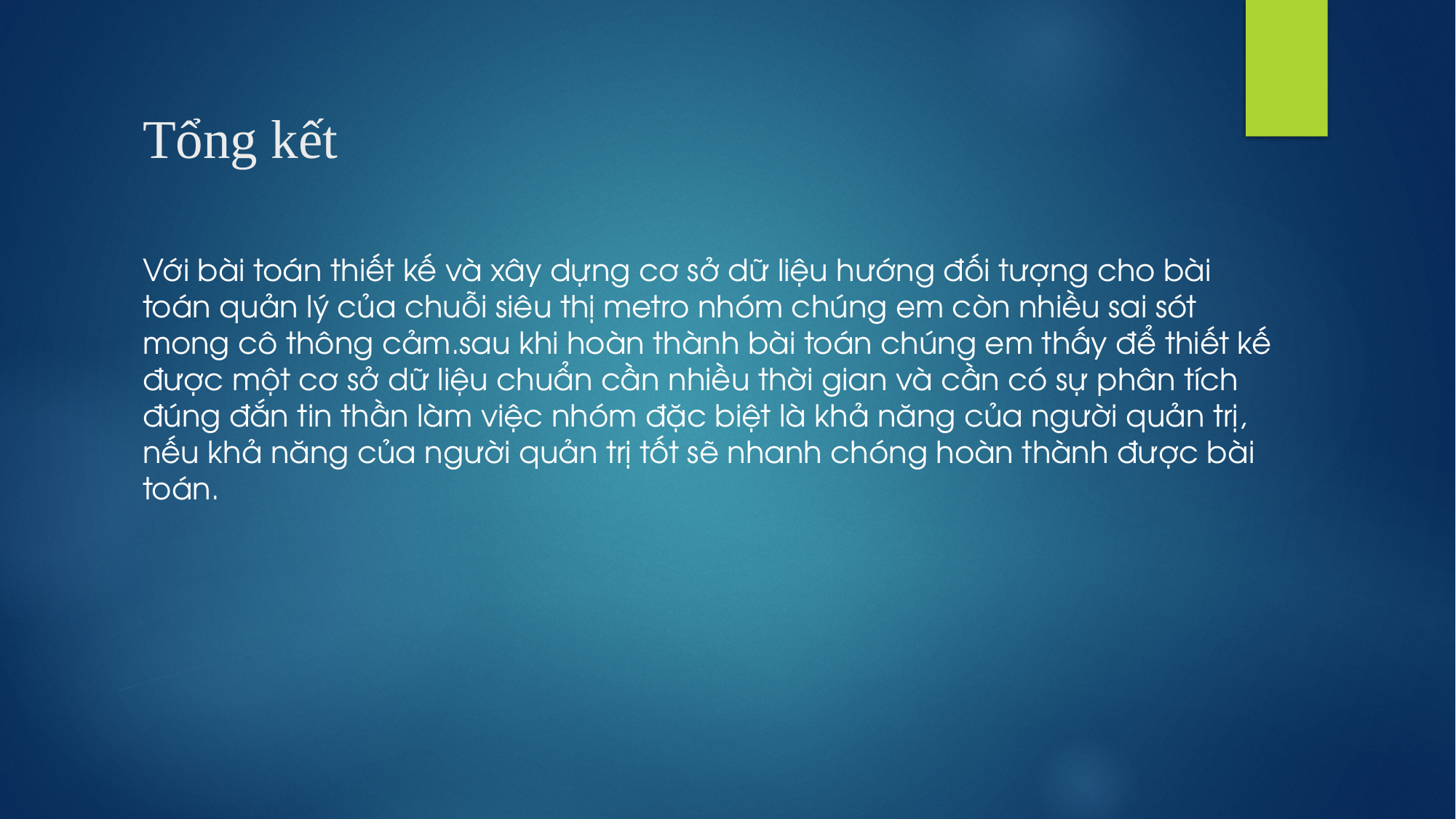

# Tổng kết
Với bài toán thiết kế và xây dựng cơ sở dữ liệu hướng đối tượng cho bài toán quản lý của chuỗi siêu thị metro nhóm chúng em còn nhiều sai sót mong cô thông cảm.sau khi hoàn thành bài toán chúng em thấy để thiết kế được một cơ sở dữ liệu chuẩn cần nhiều thời gian và cần có sự phân tích đúng đắn tin thần làm việc nhóm đặc biệt là khả năng của người quản trị, nếu khả năng của người quản trị tốt sẽ nhanh chóng hoàn thành được bài toán.